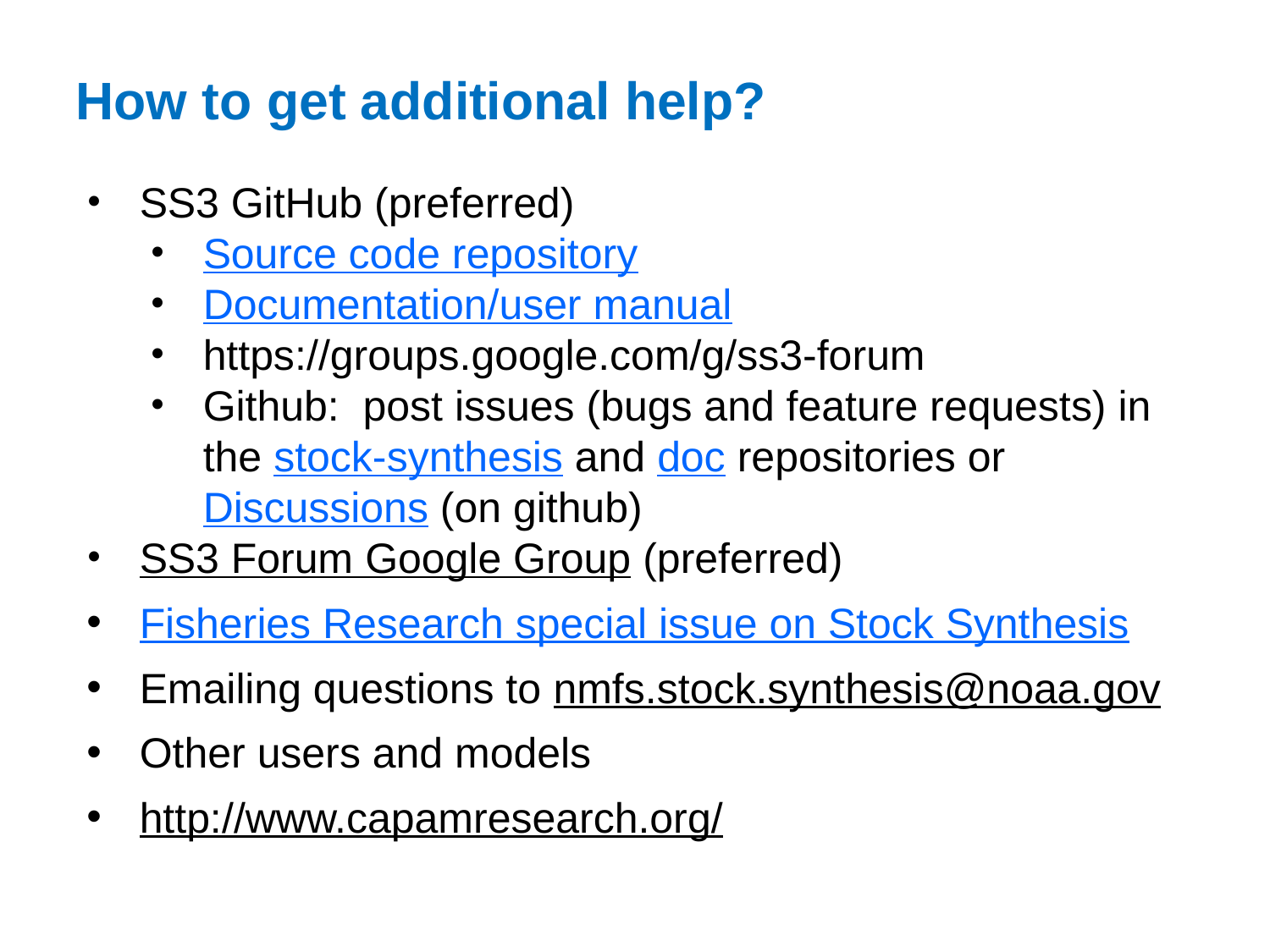

# How to get additional help?
SS3 GitHub (preferred)
Source code repository
Documentation/user manual
https://groups.google.com/g/ss3-forum
Github:  post issues (bugs and feature requests) in the stock-synthesis and doc repositories or Discussions (on github)
SS3 Forum Google Group (preferred)
Fisheries Research special issue on Stock Synthesis
Emailing questions to nmfs.stock.synthesis@noaa.gov
Other users and models
http://www.capamresearch.org/